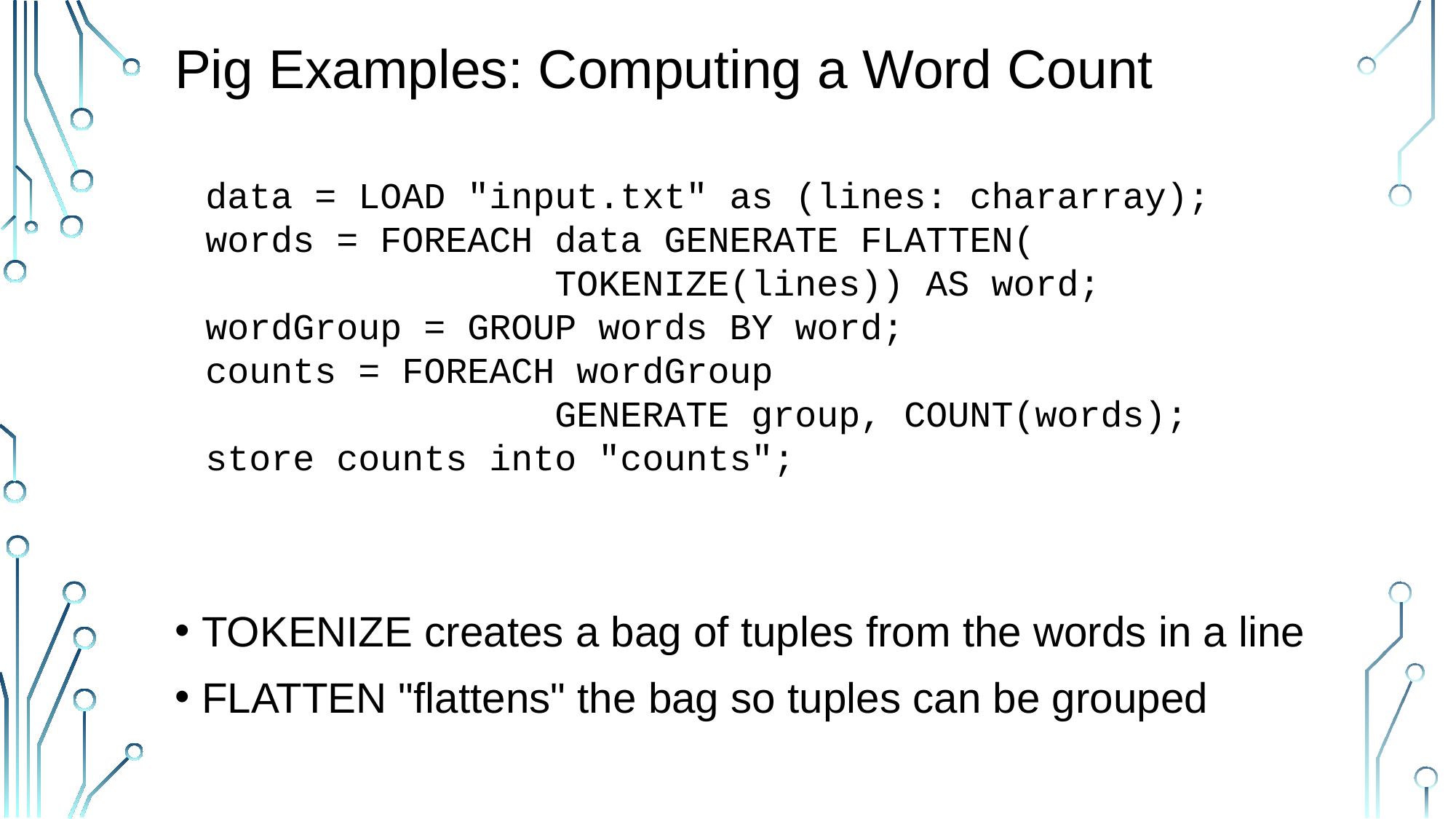

# Pig Examples: Computing a Word Count

TOKENIZE creates a bag of tuples from the words in a line
FLATTEN "flattens" the bag so tuples can be grouped
data = LOAD "input.txt" as (lines: chararray);
words = FOREACH data GENERATE FLATTEN(
                TOKENIZE(lines)) AS word;
wordGroup = GROUP words BY word;
counts = FOREACH wordGroup
                GENERATE group, COUNT(words);
store counts into "counts";